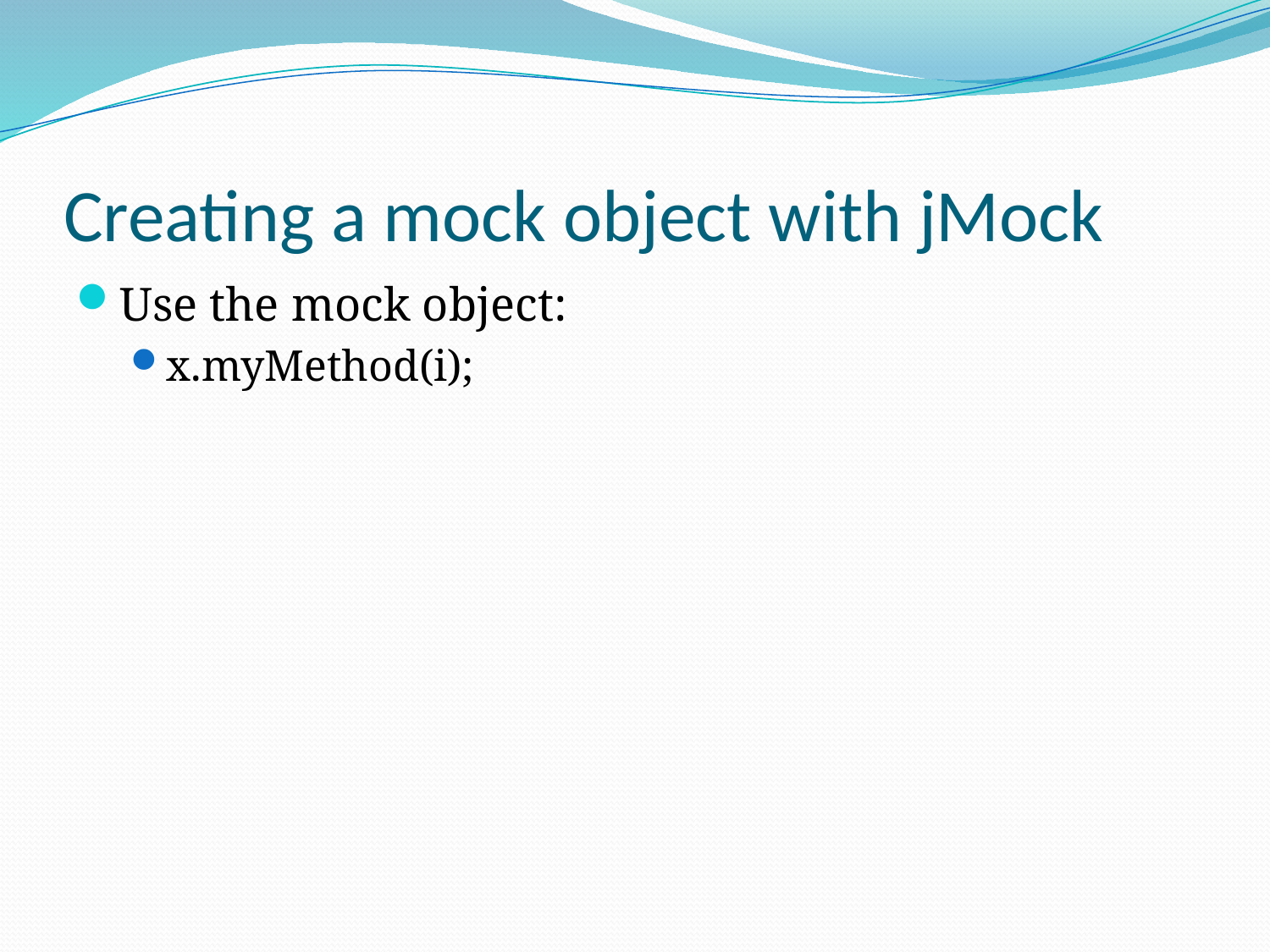

# Creating a mock object with jMock
Use the mock object:
x.myMethod(i);